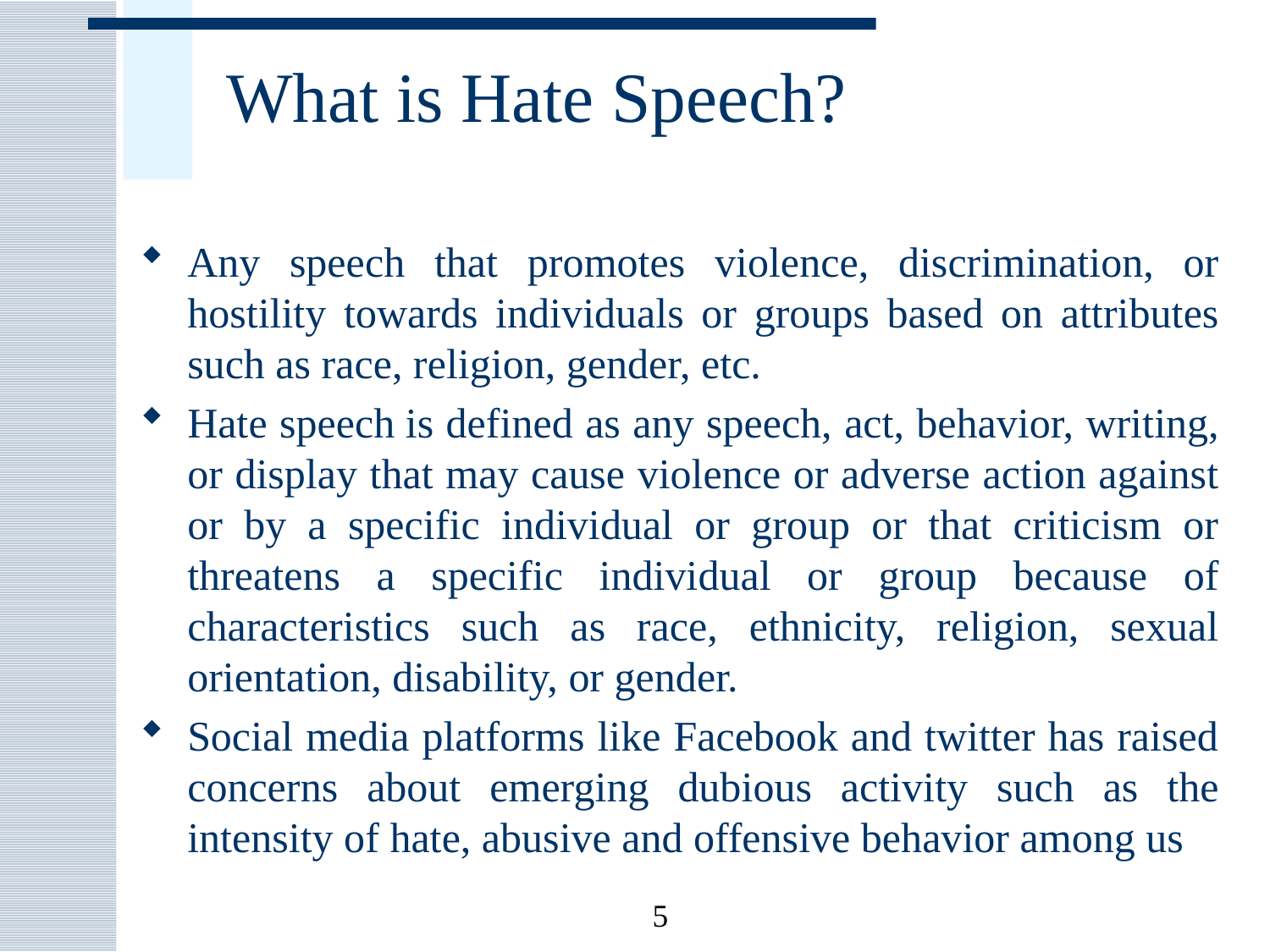

# What is Hate Speech?

Any speech that promotes violence, discrimination, or hostility towards individuals or groups based on attributes such as race, religion, gender, etc.
Hate speech is defined as any speech, act, behavior, writing, or display that may cause violence or adverse action against or by a specific individual or group or that criticism or threatens a specific individual or group because of characteristics such as race, ethnicity, religion, sexual orientation, disability, or gender.
Social media platforms like Facebook and twitter has raised concerns about emerging dubious activity such as the intensity of hate, abusive and offensive behavior among us
5